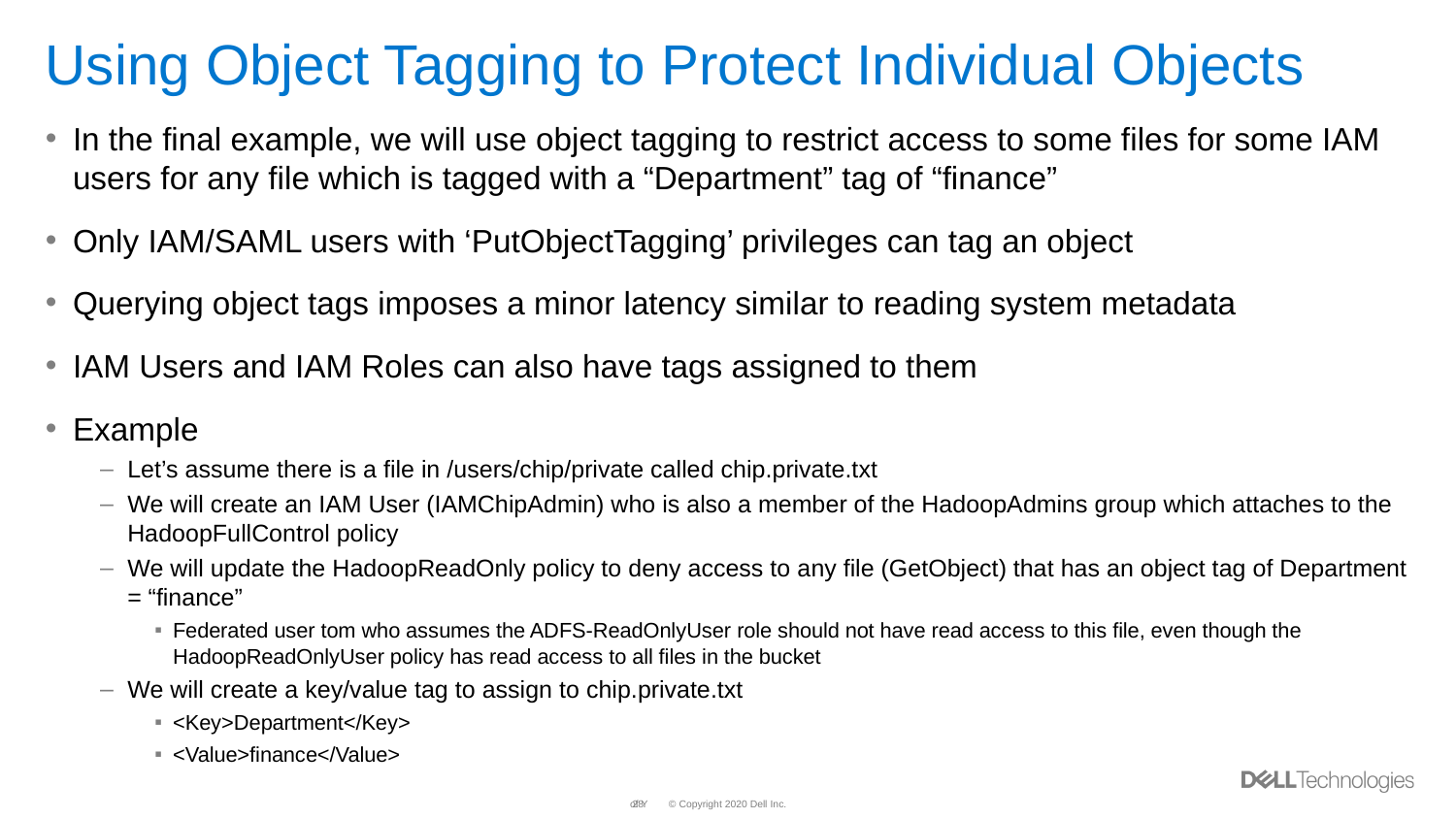

# Using Object Tagging to Protect Individual Objects
In the final example, we will use object tagging to restrict access to some files for some IAM users for any file which is tagged with a “Department” tag of “finance”
Only IAM/SAML users with ‘PutObjectTagging’ privileges can tag an object
Querying object tags imposes a minor latency similar to reading system metadata
IAM Users and IAM Roles can also have tags assigned to them
Example
Let’s assume there is a file in /users/chip/private called chip.private.txt
We will create an IAM User (IAMChipAdmin) who is also a member of the HadoopAdmins group which attaches to the HadoopFullControl policy
We will update the HadoopReadOnly policy to deny access to any file (GetObject) that has an object tag of Department = “finance”
Federated user tom who assumes the ADFS-ReadOnlyUser role should not have read access to this file, even though the HadoopReadOnlyUser policy has read access to all files in the bucket
We will create a key/value tag to assign to chip.private.txt
<Key>Department</Key>
<Value>finance</Value>